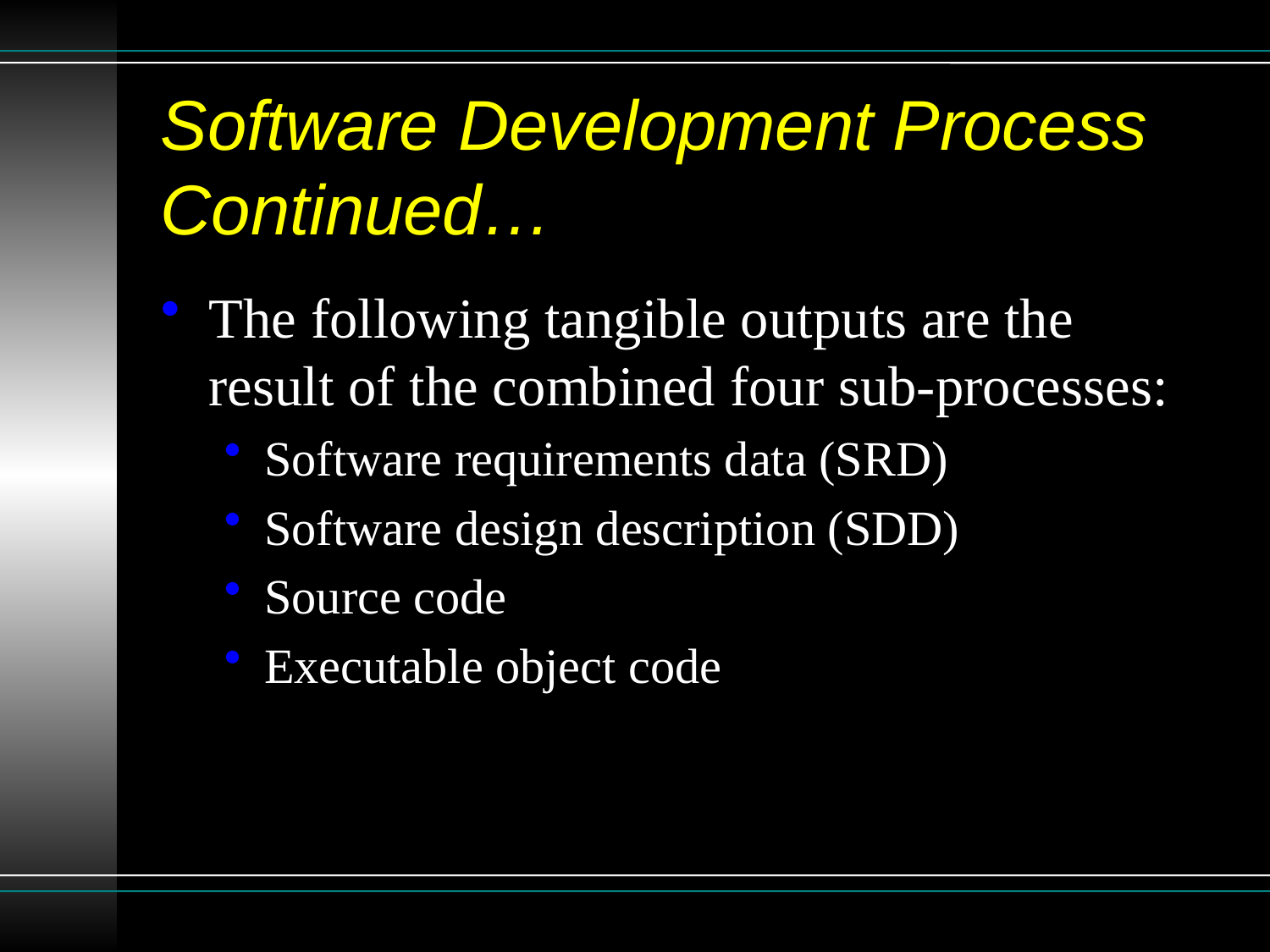

# Software Development Process Continued…
The following tangible outputs are the result of the combined four sub-processes:
Software requirements data (SRD)
Software design description (SDD)
Source code
Executable object code